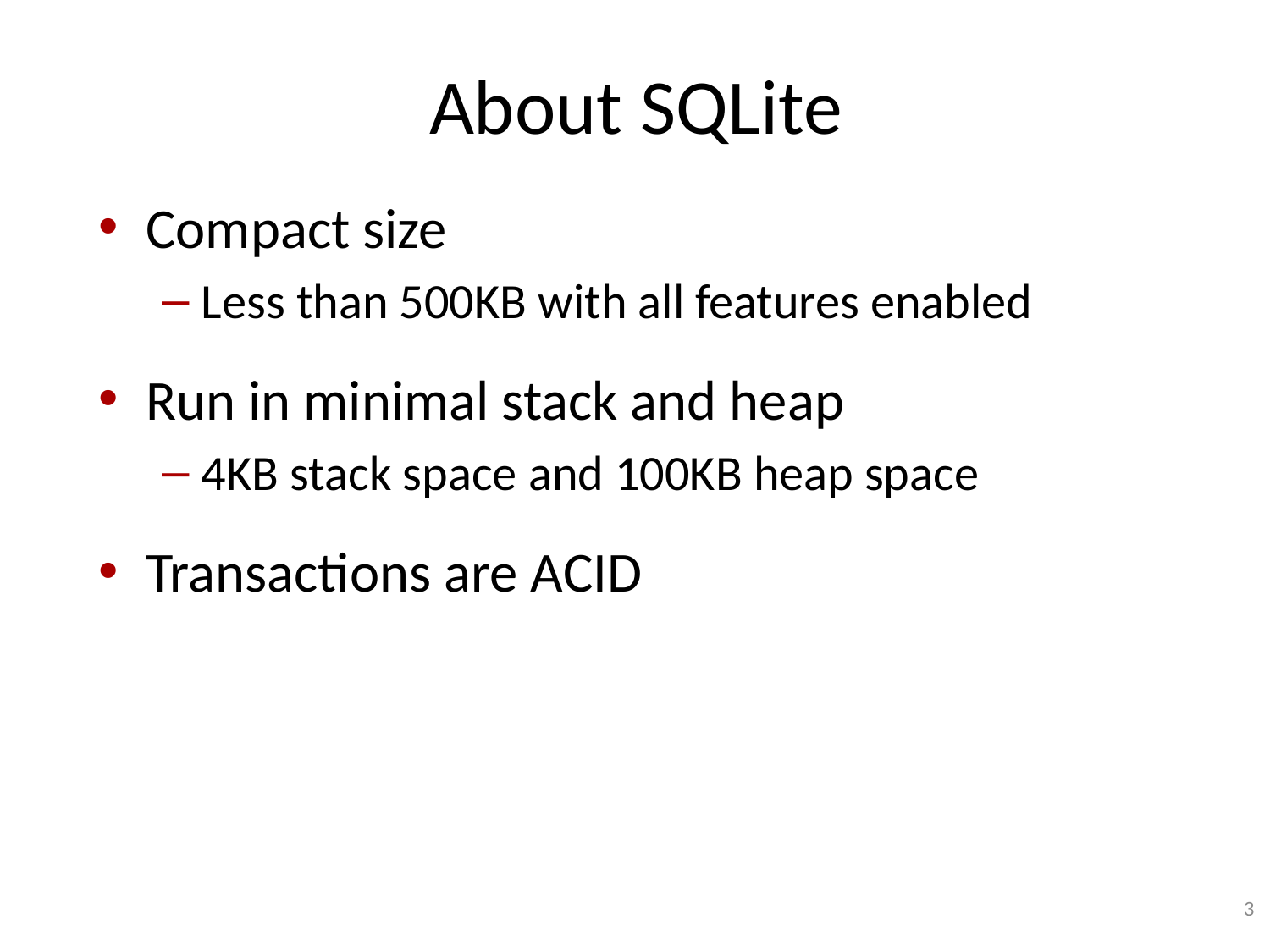

# About SQLite
Compact size
Less than 500KB with all features enabled
Run in minimal stack and heap
4KB stack space and 100KB heap space
Transactions are ACID
3